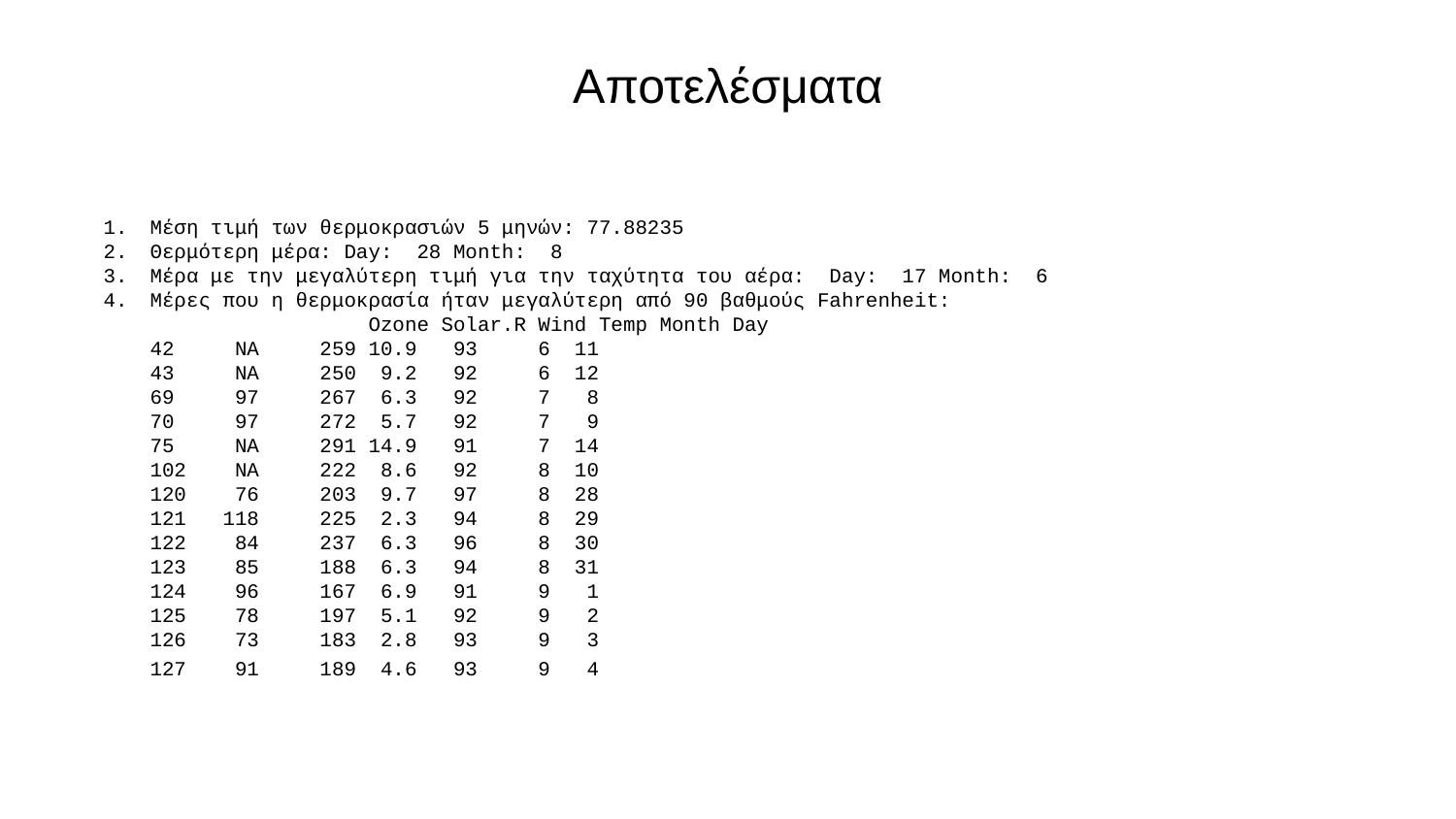

# Αποτελέσματα
Μέση τιμή των θερμοκρασιών 5 μηνών: 77.88235
Θερμότερη μέρα: Day:  28 Month:  8
Μέρα με την μεγαλύτερη τιμή για την ταχύτητα του αέρα:  Day:  17 Month:  6
Μέρες που η θερμοκρασία ήταν μεγαλύτερη από 90 βαθμούς Fahrenheit:
    		Ozone Solar.R Wind Temp Month Day
42     NA     259 10.9   93     6  11
43     NA     250  9.2   92     6  12
69     97     267  6.3   92     7   8
70     97     272  5.7   92     7   9
75     NA     291 14.9   91     7  14
102    NA     222  8.6   92     8  10
120    76     203  9.7   97     8  28
121   118     225  2.3   94     8  29
122    84     237  6.3   96     8  30
123    85     188  6.3   94     8  31
124    96     167  6.9   91     9   1
125    78     197  5.1   92     9   2
126    73     183  2.8   93     9   3
127    91     189  4.6   93     9   4